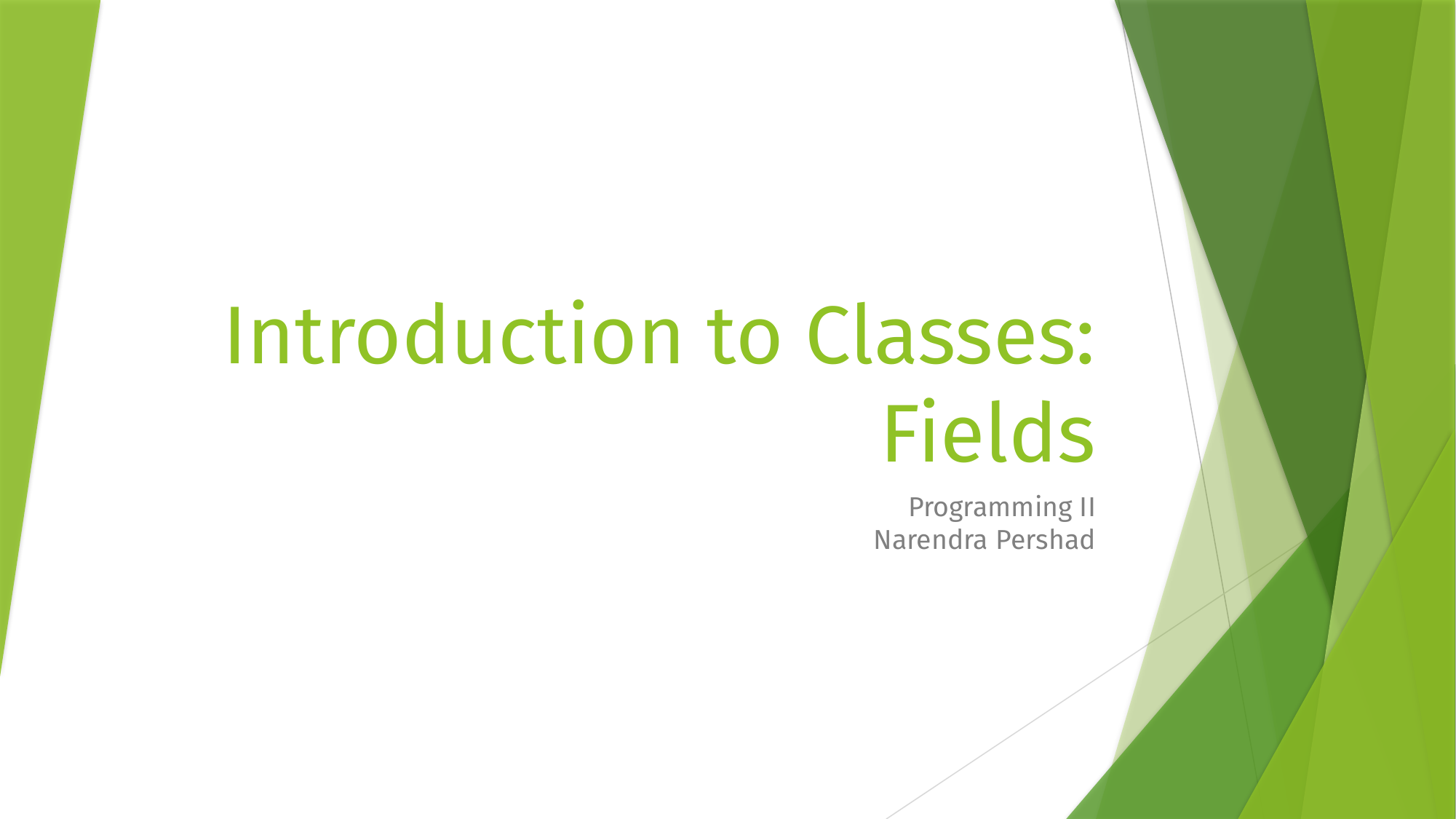

# Introduction to Classes: Fields
Programming II
Narendra Pershad